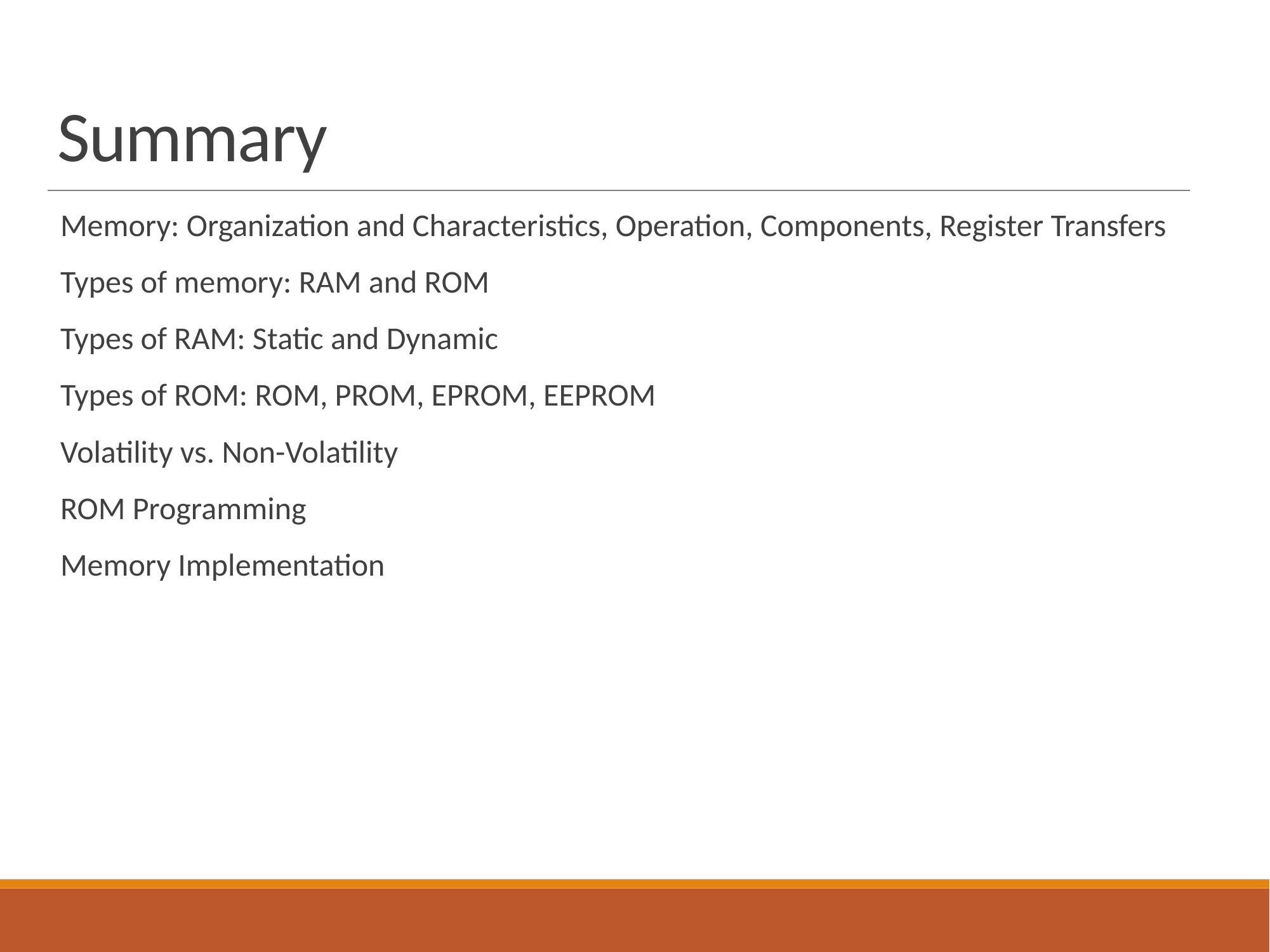

# Summary
Memory: Organization and Characteristics, Operation, Components, Register Transfers
Types of memory: RAM and ROM
Types of RAM: Static and Dynamic
Types of ROM: ROM, PROM, EPROM, EEPROM
Volatility vs. Non-Volatility
ROM Programming
Memory Implementation